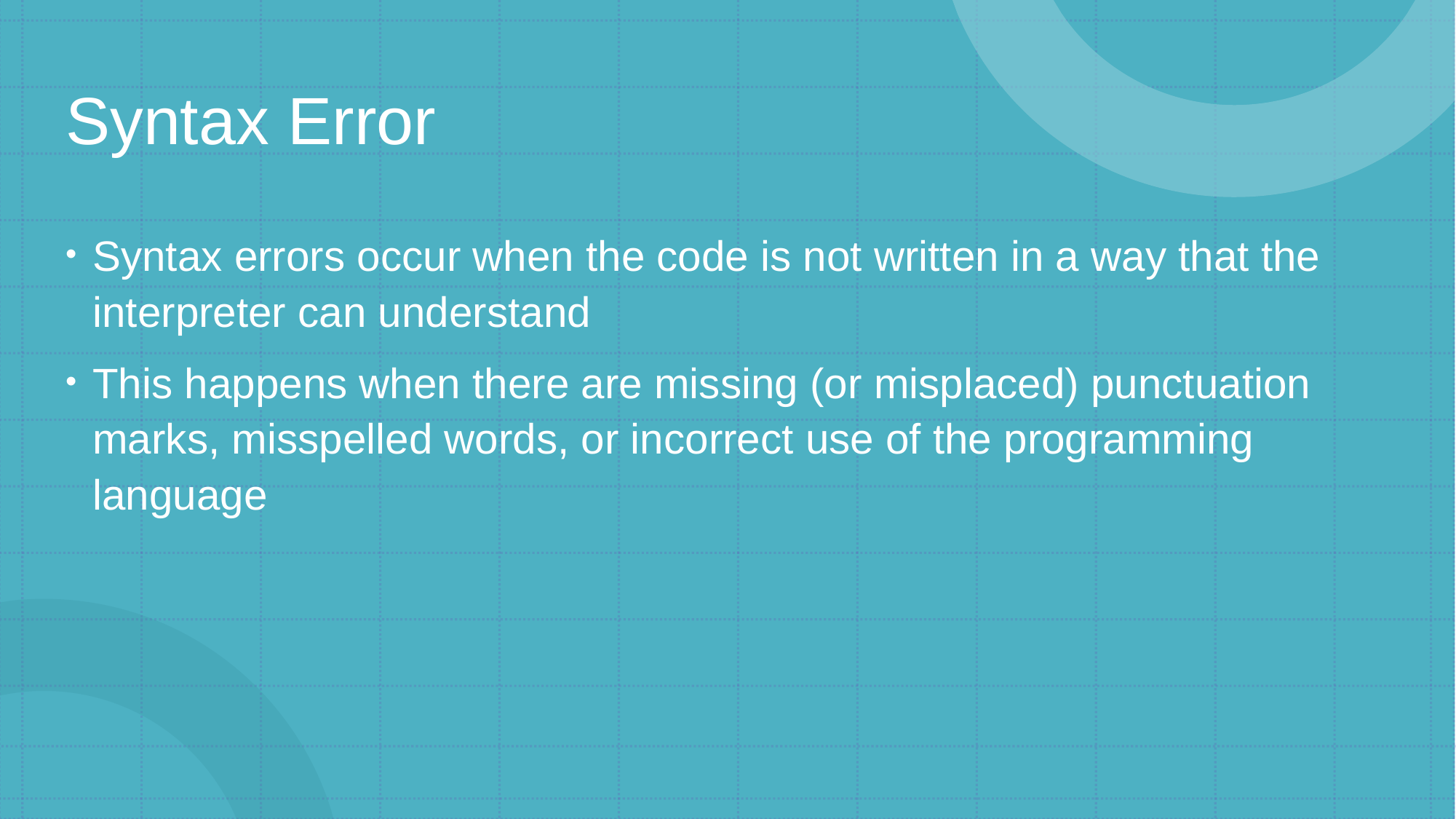

# Syntax Error
Syntax errors occur when the code is not written in a way that the interpreter can understand
This happens when there are missing (or misplaced) punctuation marks, misspelled words, or incorrect use of the programming language